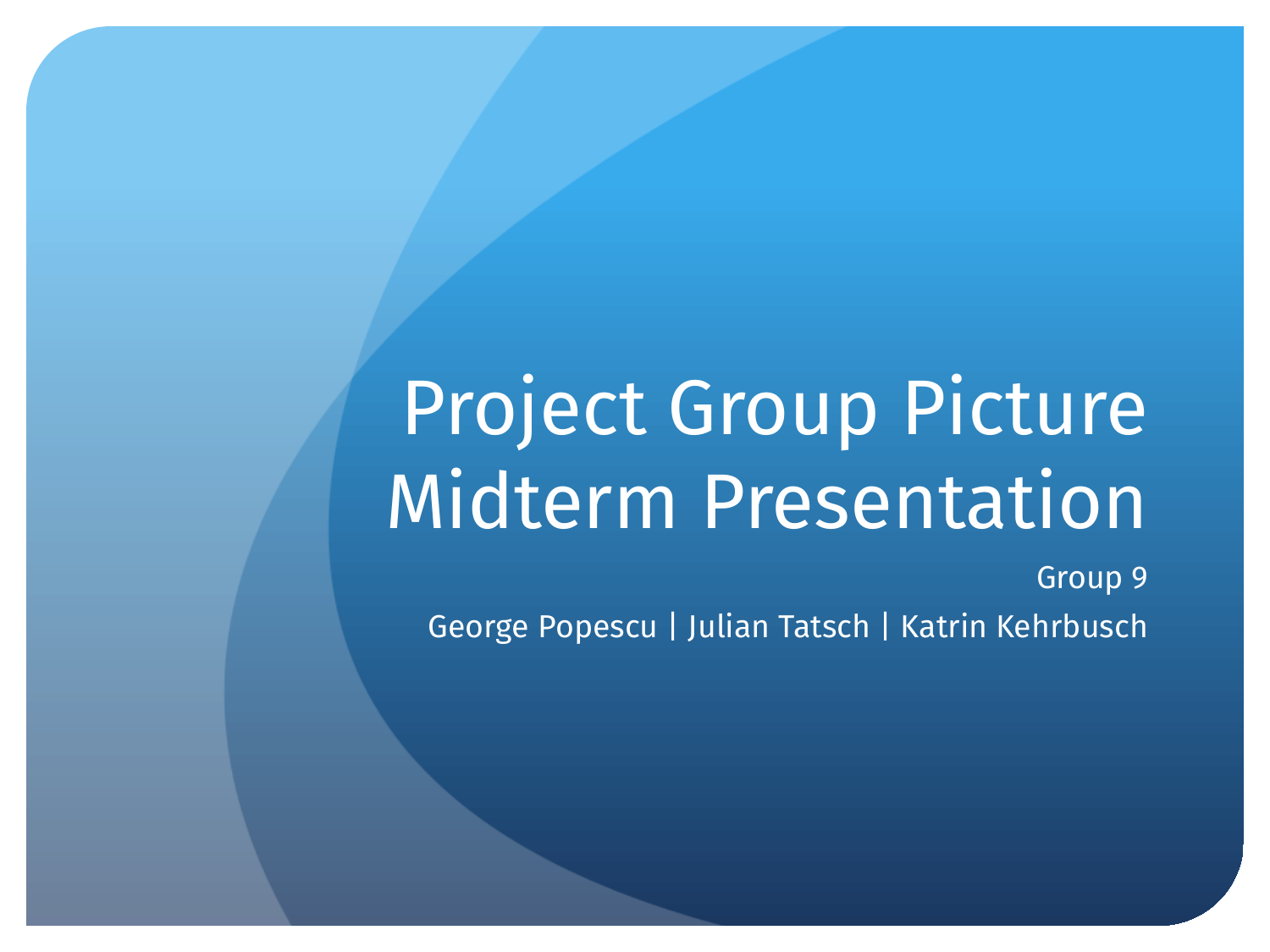

# Project Group Picture Midterm Presentation
Group 9
George Popescu | Julian Tatsch | Katrin Kehrbusch